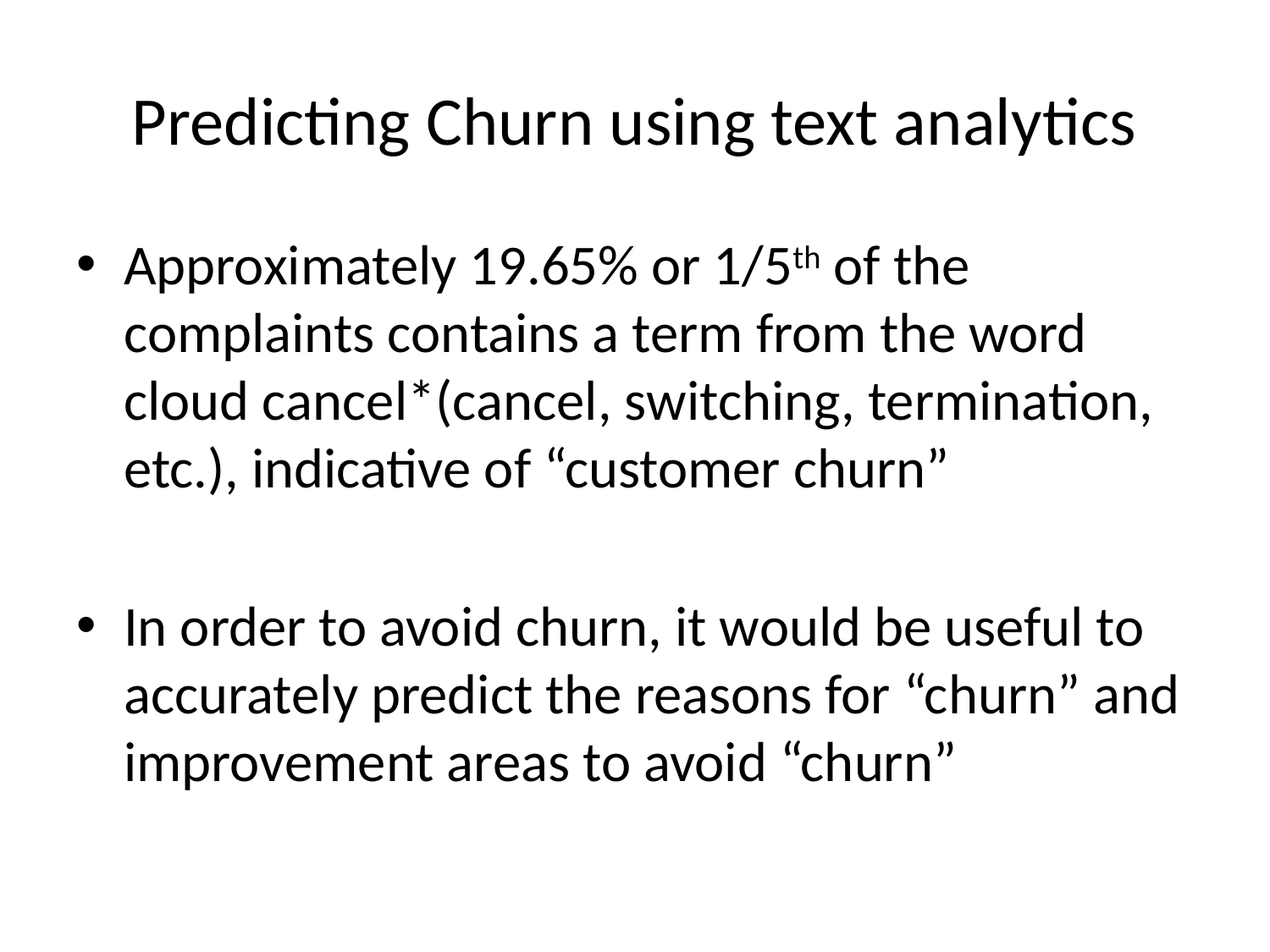

# Predicting Churn using text analytics
Approximately 19.65% or 1/5th of the complaints contains a term from the word cloud cancel*(cancel, switching, termination, etc.), indicative of “customer churn”

In order to avoid churn, it would be useful to accurately predict the reasons for “churn” and improvement areas to avoid “churn”